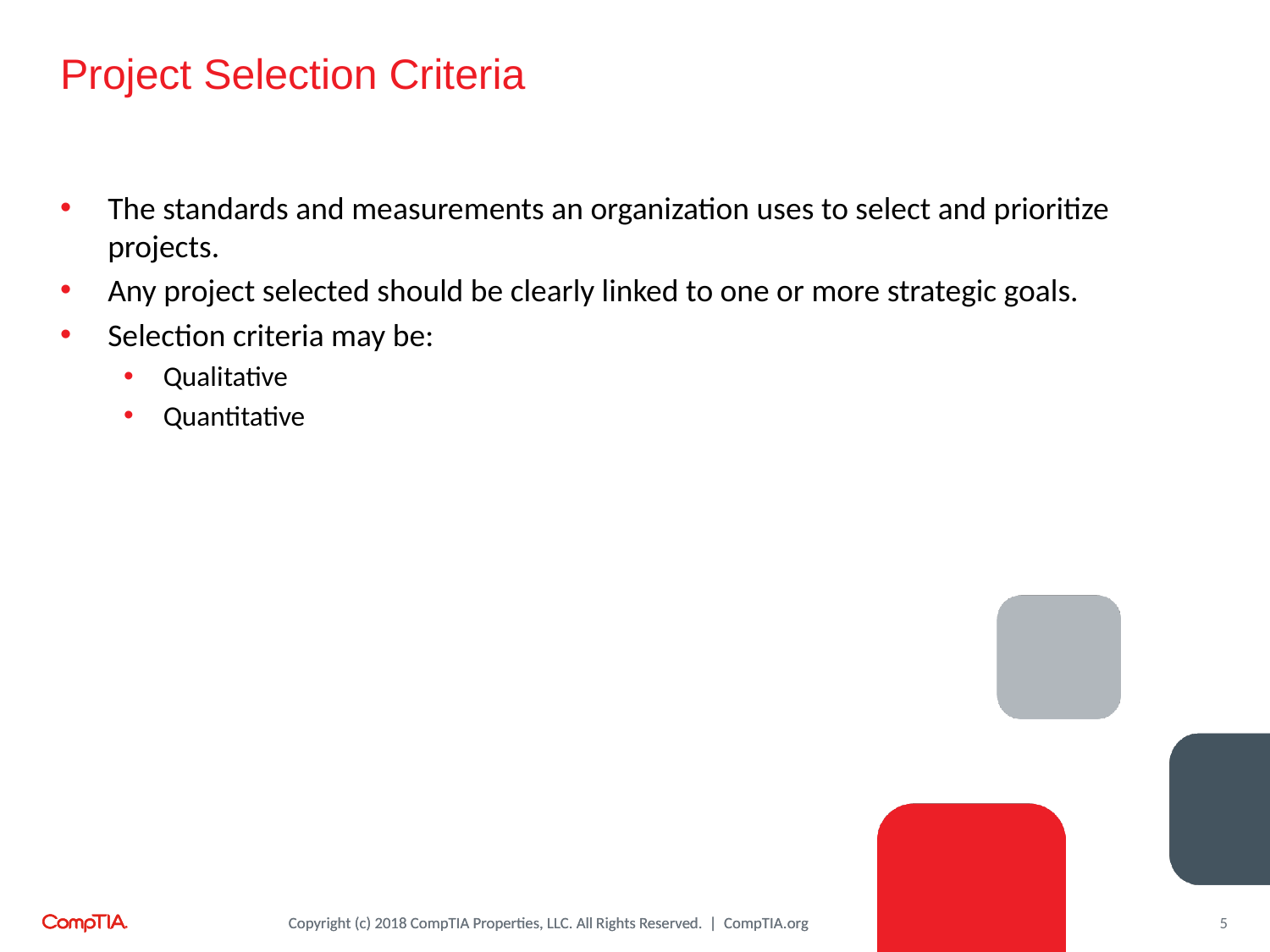

# Project Selection Criteria
The standards and measurements an organization uses to select and prioritize projects.
Any project selected should be clearly linked to one or more strategic goals.
Selection criteria may be:
Qualitative
Quantitative
5